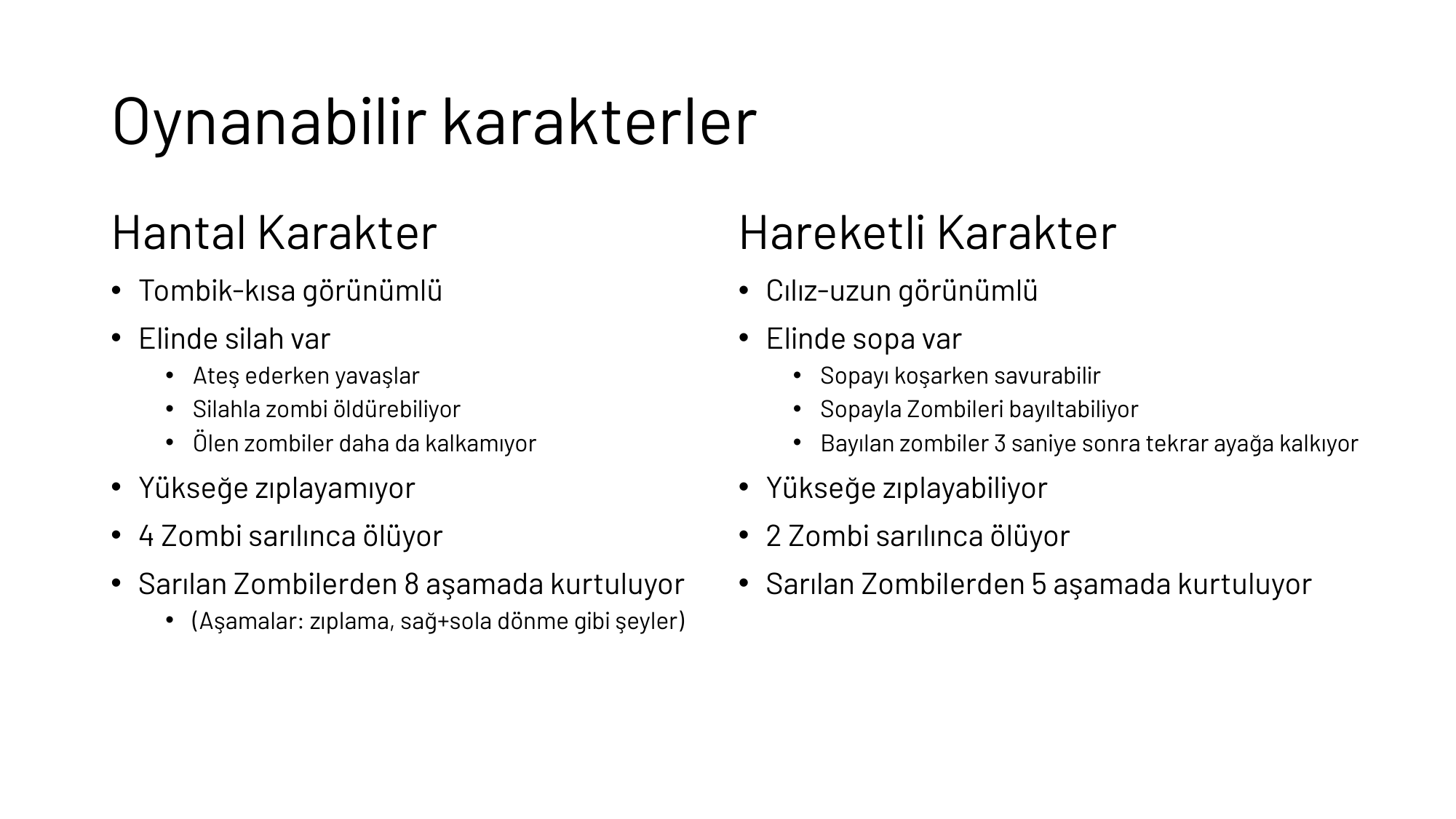

# Oynanabilir karakterler
Hantal Karakter
Tombik-kısa görünümlü
Elinde silah var
Ateş ederken yavaşlar
Silahla zombi öldürebiliyor
Ölen zombiler daha da kalkamıyor
Yükseğe zıplayamıyor
4 Zombi sarılınca ölüyor
Sarılan Zombilerden 8 aşamada kurtuluyor
(Aşamalar: zıplama, sağ+sola dönme gibi şeyler)
Hareketli Karakter
Cılız-uzun görünümlü
Elinde sopa var
Sopayı koşarken savurabilir
Sopayla Zombileri bayıltabiliyor
Bayılan zombiler 3 saniye sonra tekrar ayağa kalkıyor
Yükseğe zıplayabiliyor
2 Zombi sarılınca ölüyor
Sarılan Zombilerden 5 aşamada kurtuluyor